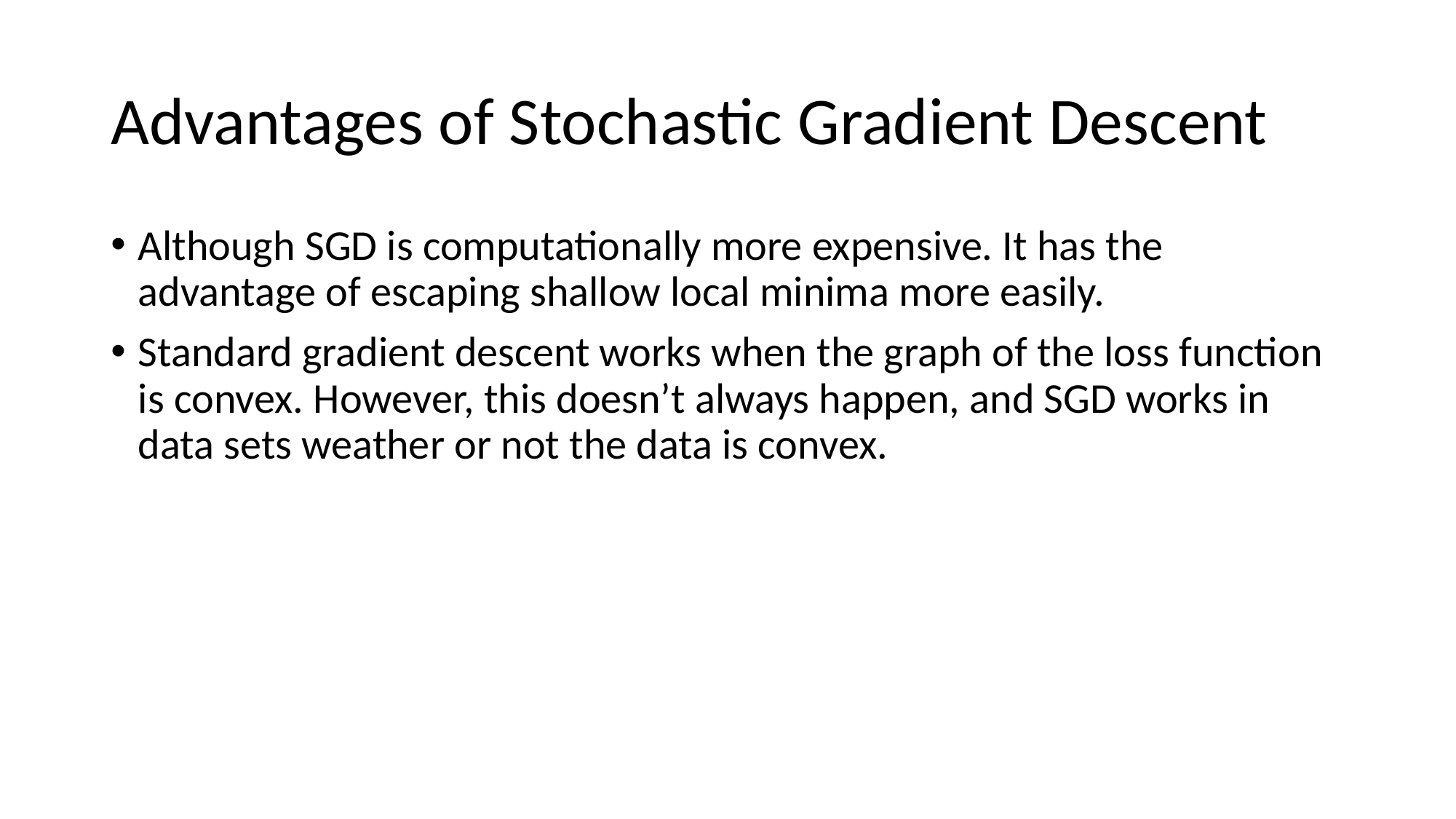

# Advantages of Stochastic Gradient Descent
Although SGD is computationally more expensive. It has the advantage of escaping shallow local minima more easily.
Standard gradient descent works when the graph of the loss function is convex. However, this doesn’t always happen, and SGD works in data sets weather or not the data is convex.